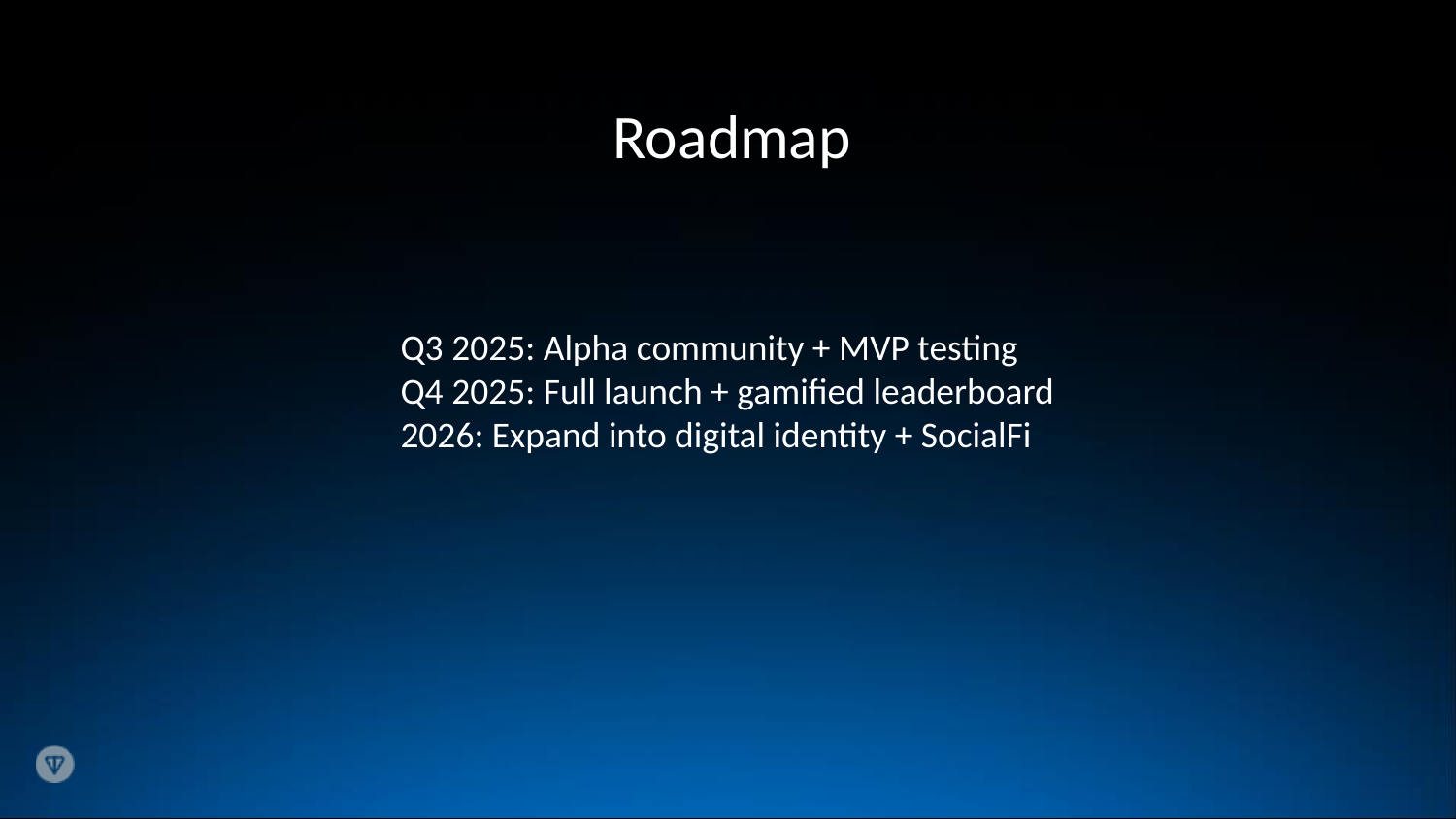

# Roadmap
Q3 2025: Alpha community + MVP testing
Q4 2025: Full launch + gamified leaderboard
2026: Expand into digital identity + SocialFi